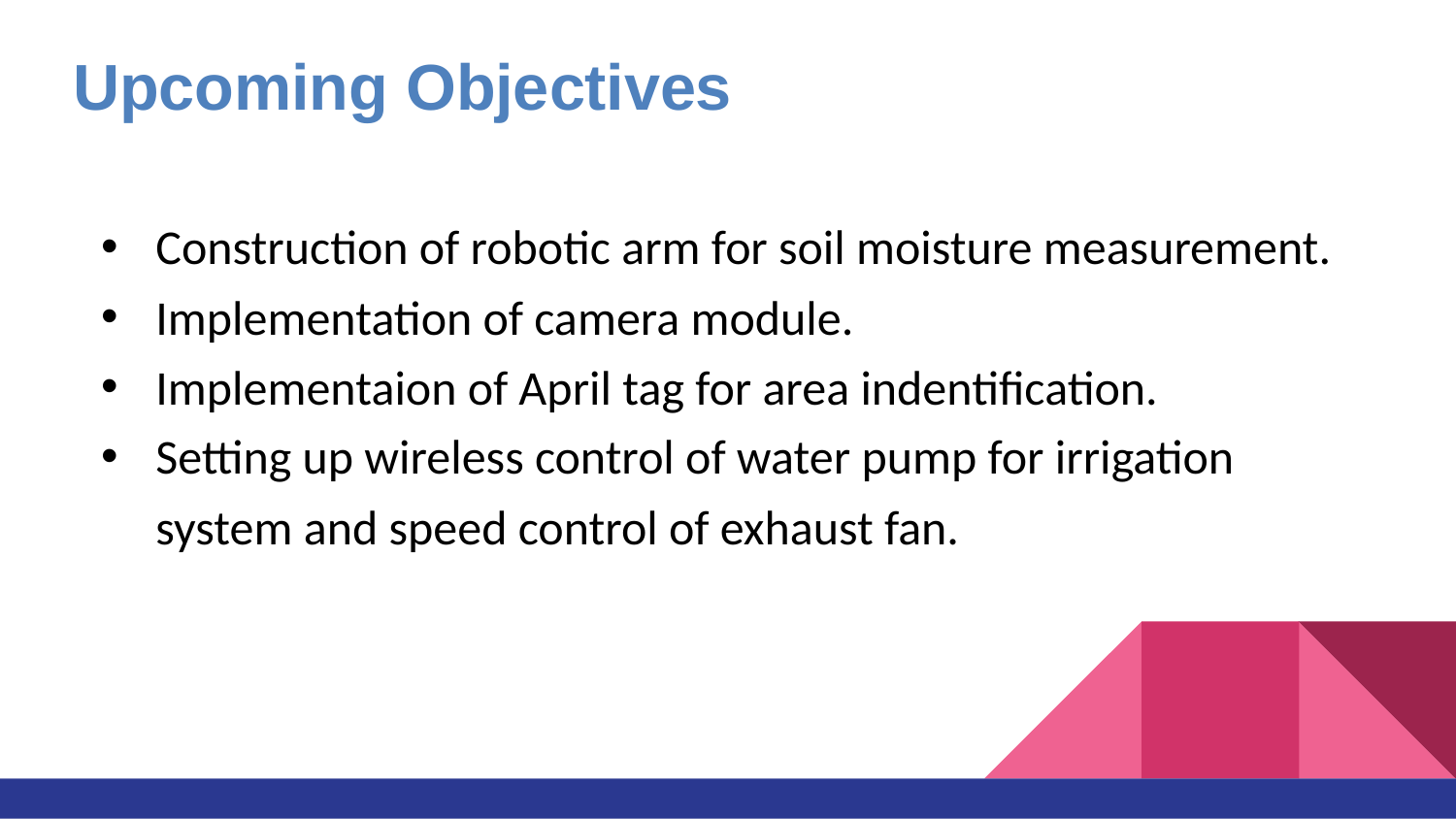

# Upcoming Objectives
Construction of robotic arm for soil moisture measurement.
Implementation of camera module.
Implementaion of April tag for area indentification.
Setting up wireless control of water pump for irrigation system and speed control of exhaust fan.